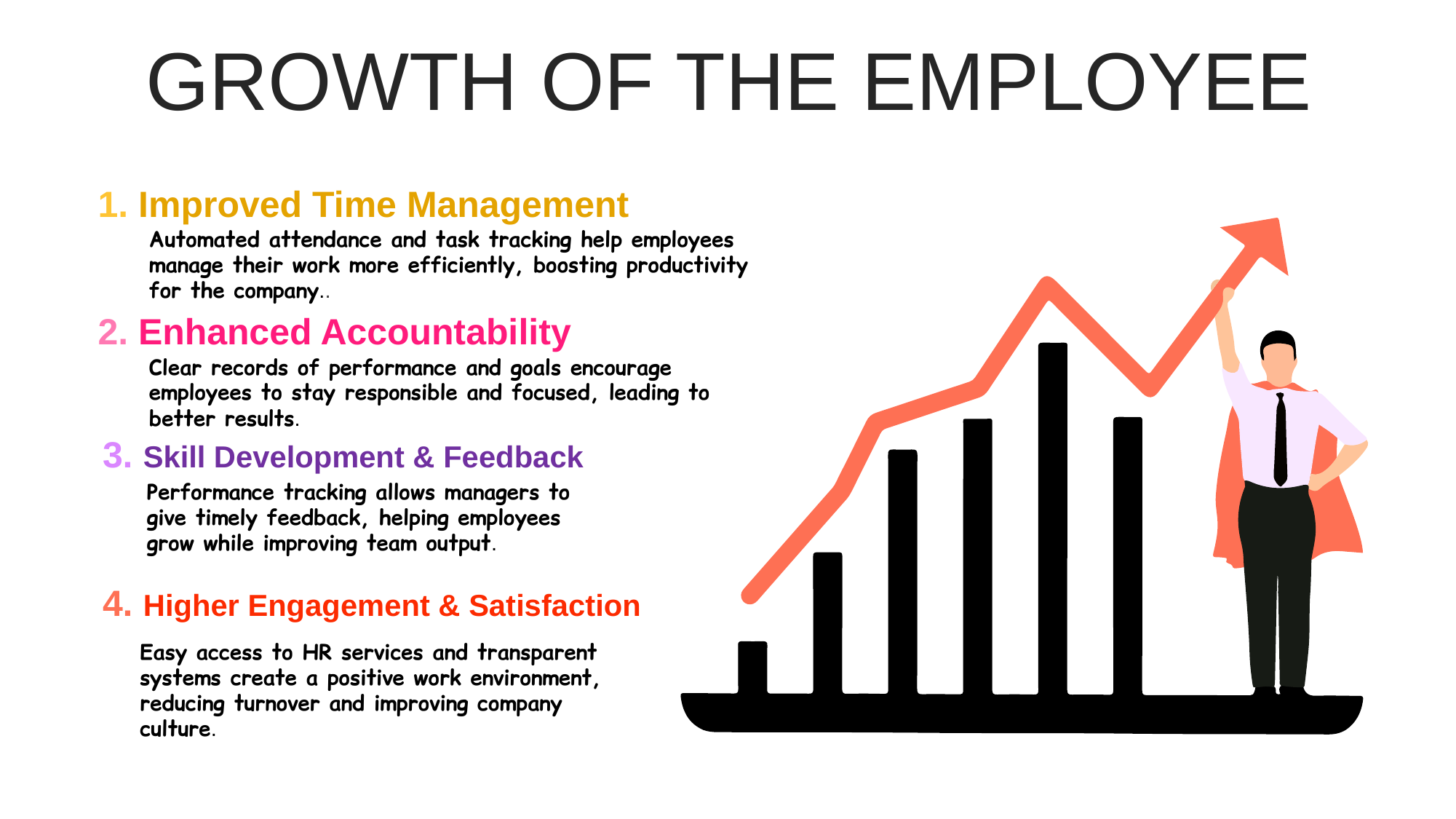

GROWTH OF THE EMPLOYEE
1. Improved Time Management
Automated attendance and task tracking help employees manage their work more efficiently, boosting productivity for the company..

2. Enhanced Accountability
Clear records of performance and goals encourage employees to stay responsible and focused, leading to better results.
3. Skill Development & Feedback
Performance tracking allows managers to give timely feedback, helping employees grow while improving team output.
4. Higher Engagement & Satisfaction
Easy access to HR services and transparent systems create a positive work environment, reducing turnover and improving company culture.